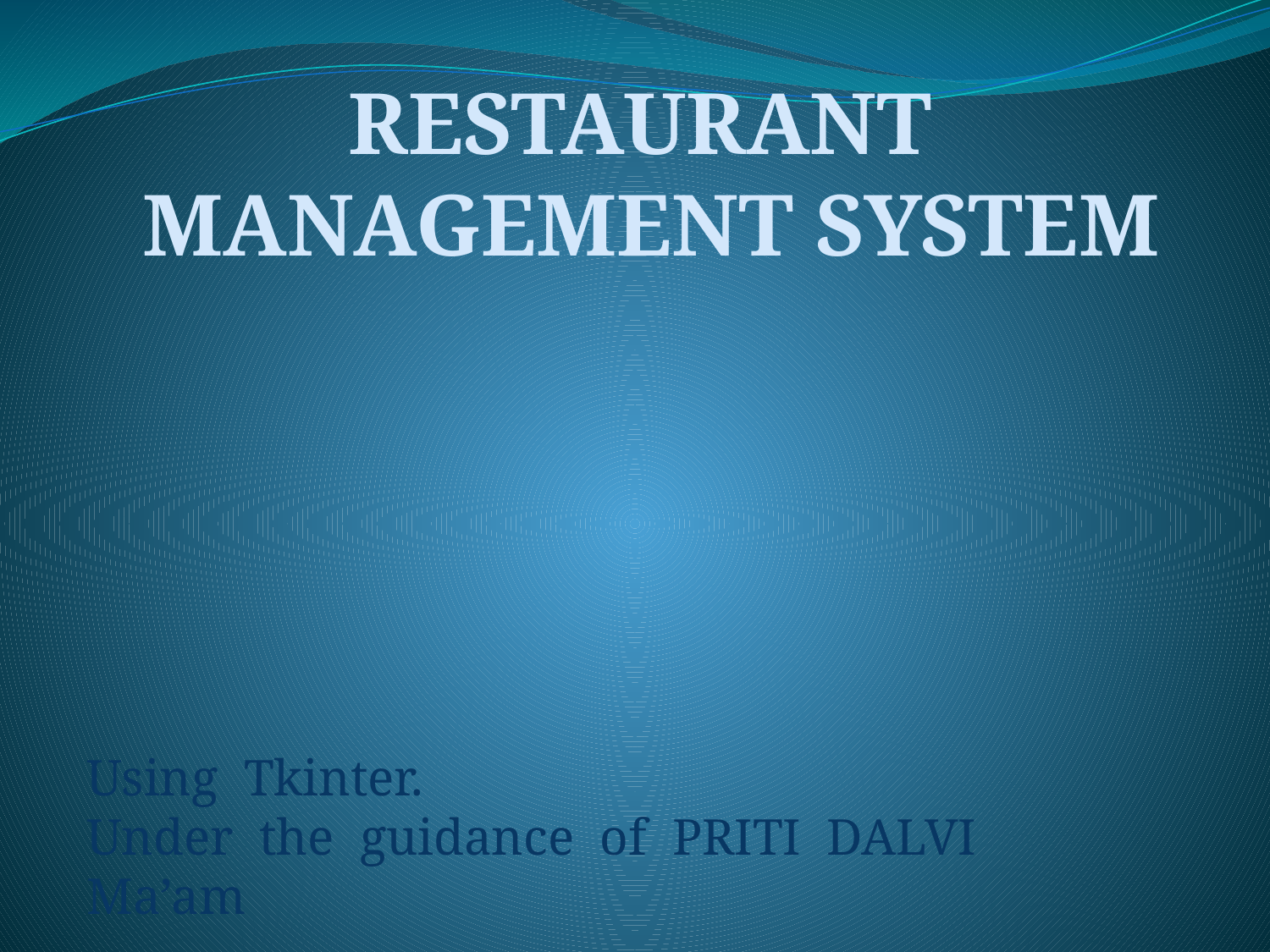

RESTAURANT  MANAGEMENT SYSTEM
Using  Tkinter.
Under  the  guidance  of  PRITI  DALVI  Ma’am